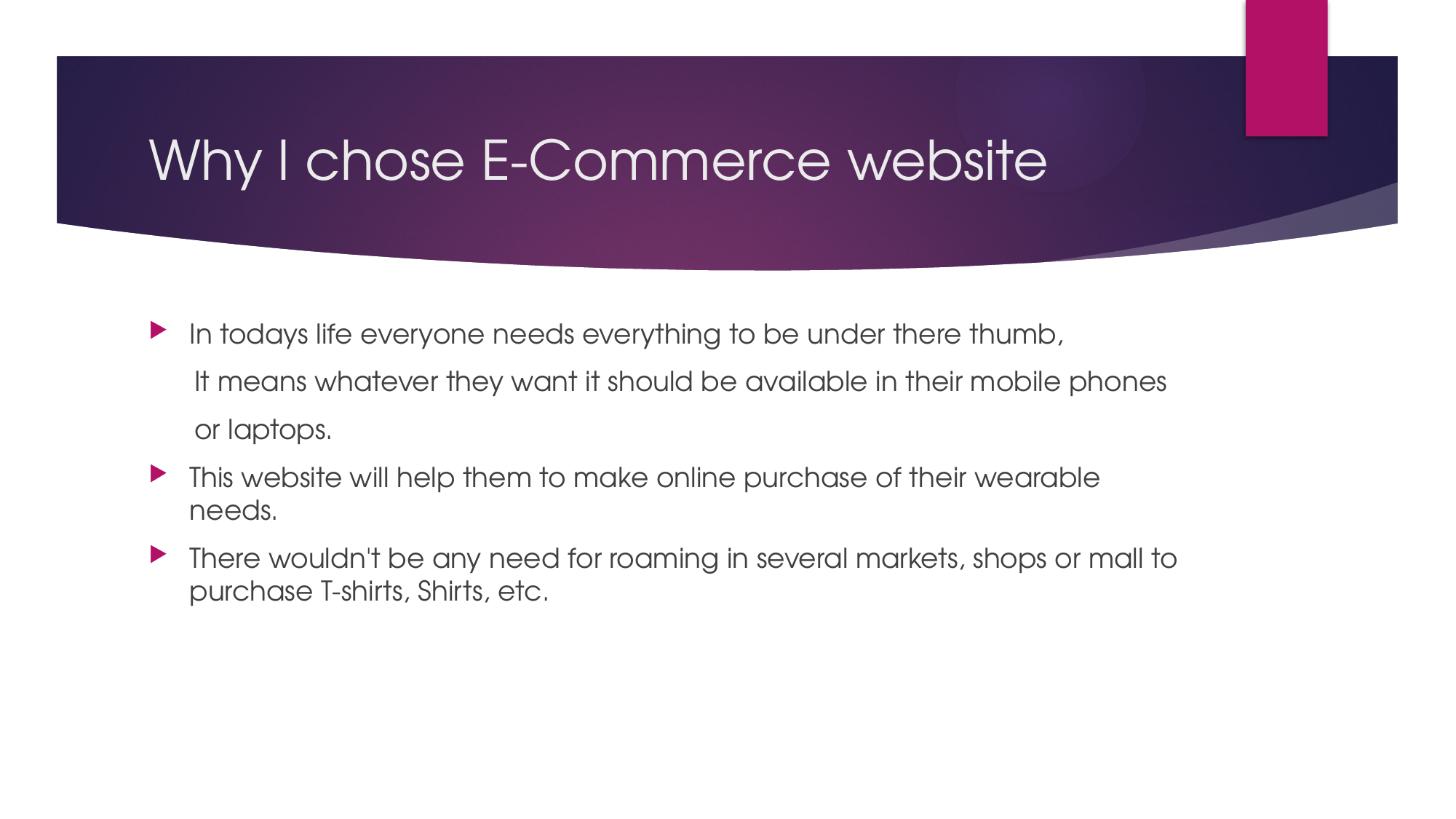

# Why I chose E-Commerce website
In todays life everyone needs everything to be under there thumb,
      It means whatever they want it should be available in their mobile phones
      or laptops.
This website will help them to make online purchase of their wearable needs.
There wouldn't be any need for roaming in several markets, shops or mall to purchase T-shirts, Shirts, etc.